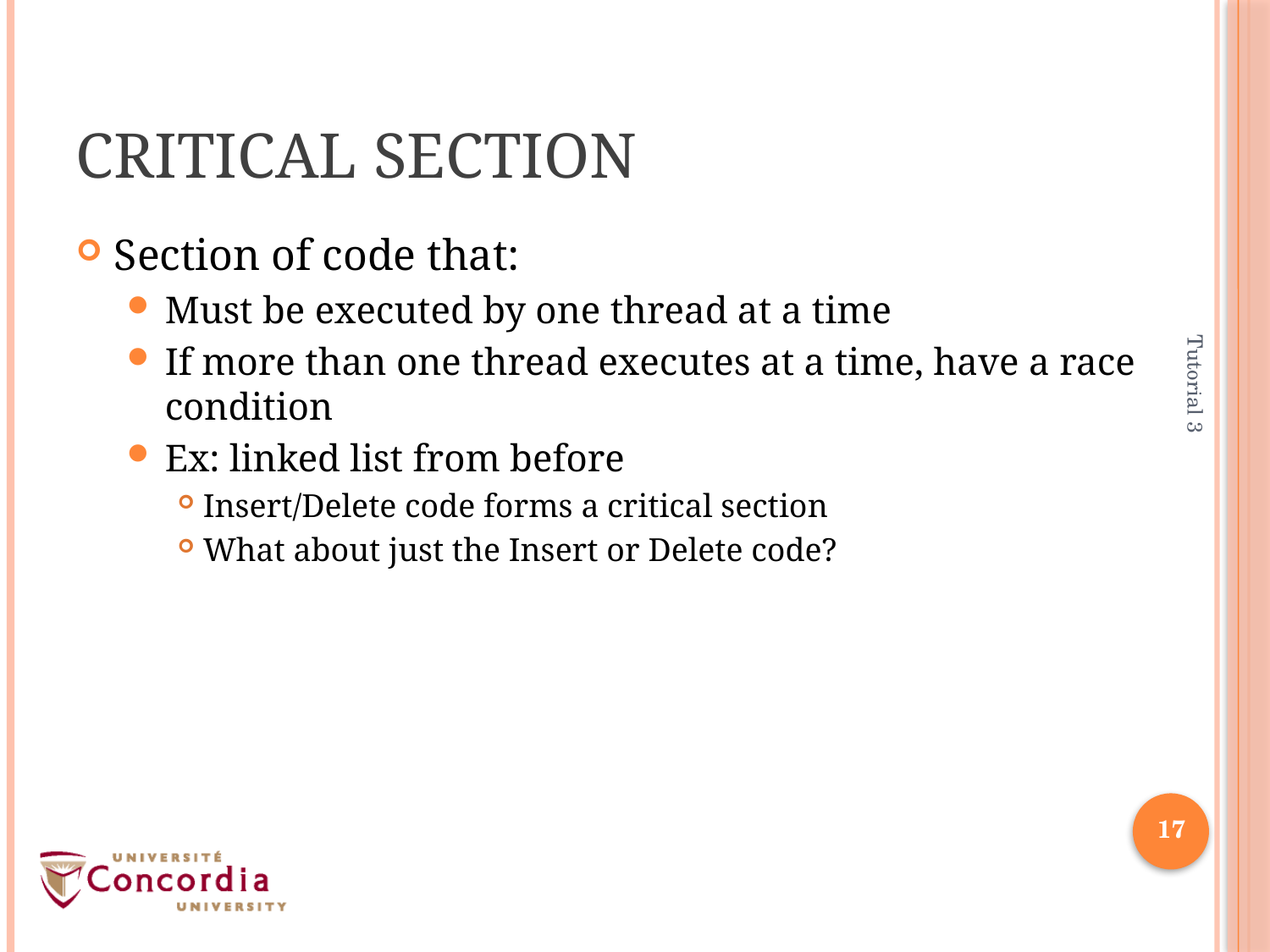

# Critical Section
Section of code that:
Must be executed by one thread at a time
If more than one thread executes at a time, have a race condition
Ex: linked list from before
Insert/Delete code forms a critical section
What about just the Insert or Delete code?
Tutorial 3
17